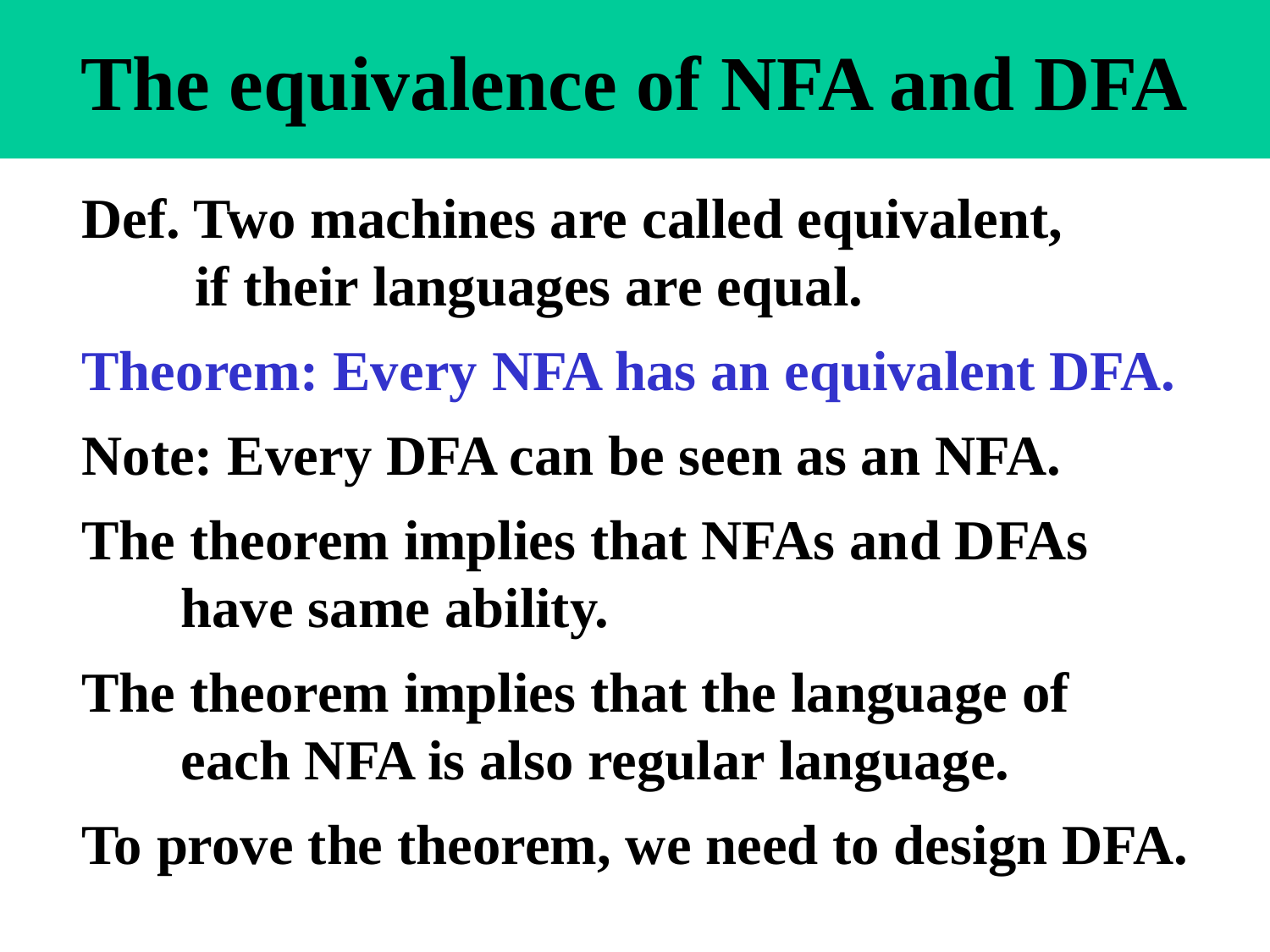

# The equivalence of NFA and DFA
Def. Two machines are called equivalent,
        if their languages are equal.
Theorem: Every NFA has an equivalent DFA.
Note: Every DFA can be seen as an NFA.
The theorem implies that NFAs and DFAs
       have same ability.
The theorem implies that the language of
       each NFA is also regular language.
To prove the theorem, we need to design DFA.